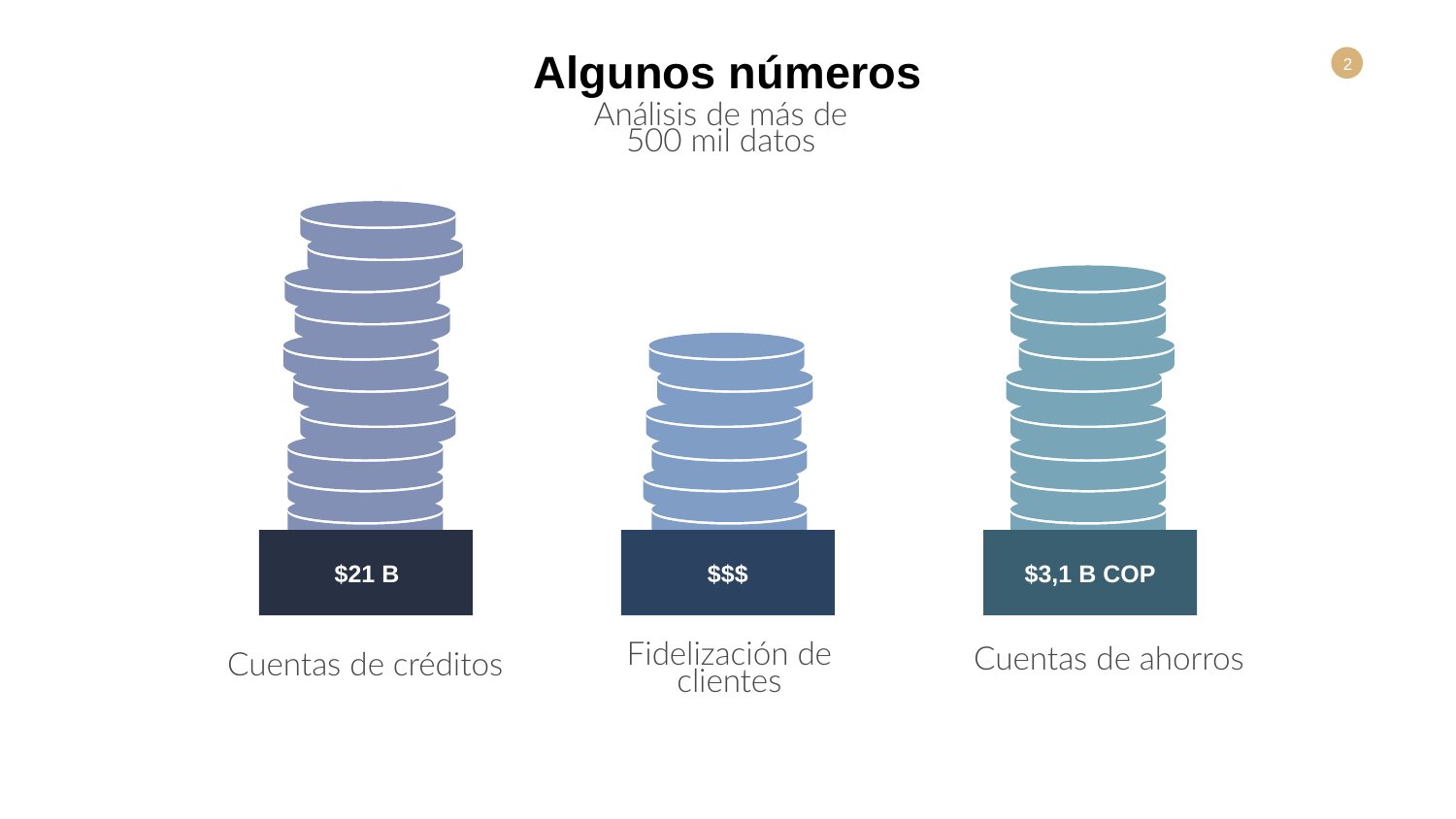

Algunos números
Análisis de más de 500 mil datos

$21 B
$$$
$3,1 B COP
Fidelización de clientes
Cuentas de ahorros
Cuentas de créditos